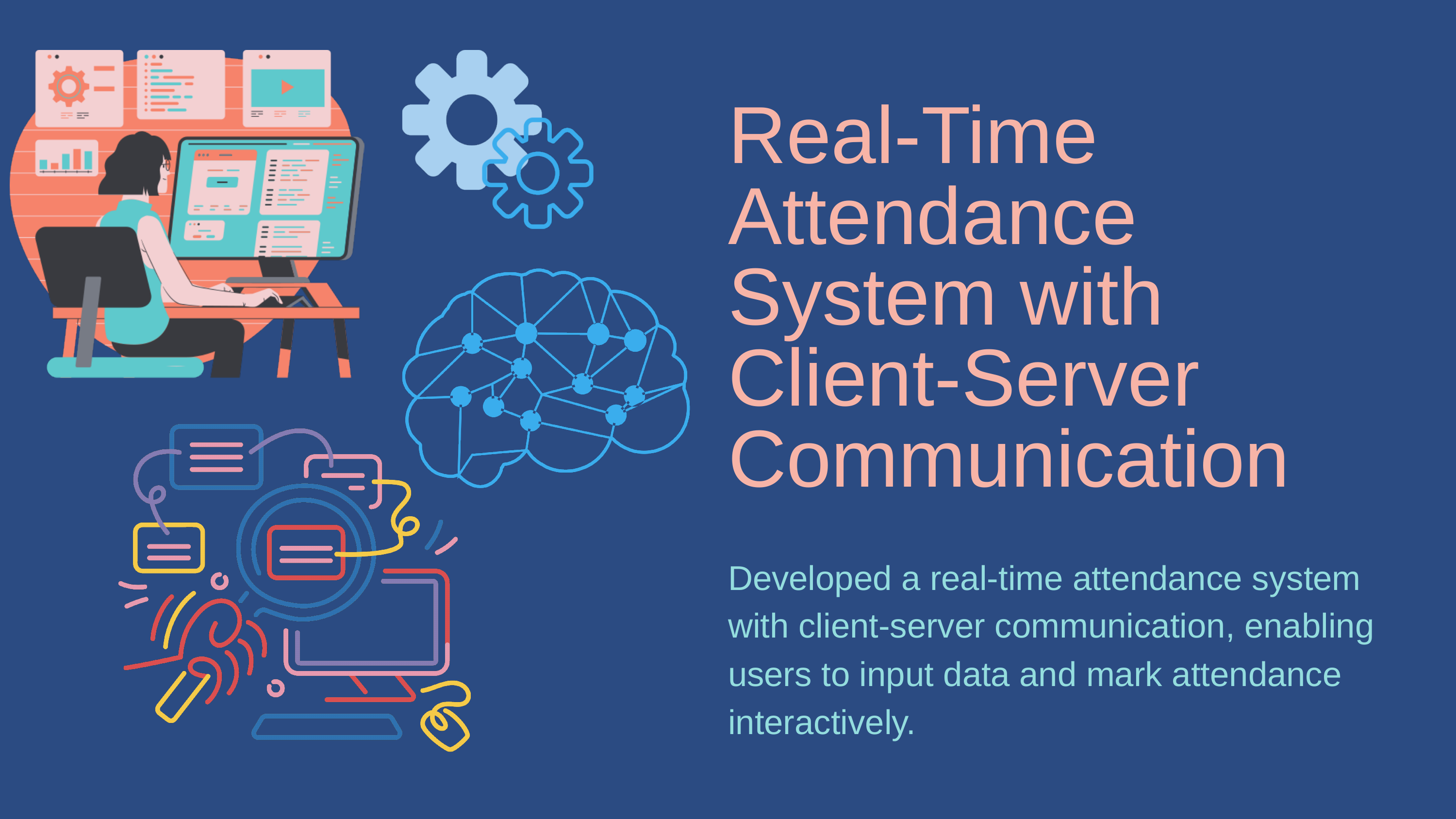

Real-Time Attendance System with Client-Server Communication
Developed a real-time attendance system with client-server communication, enabling users to input data and mark attendance interactively.